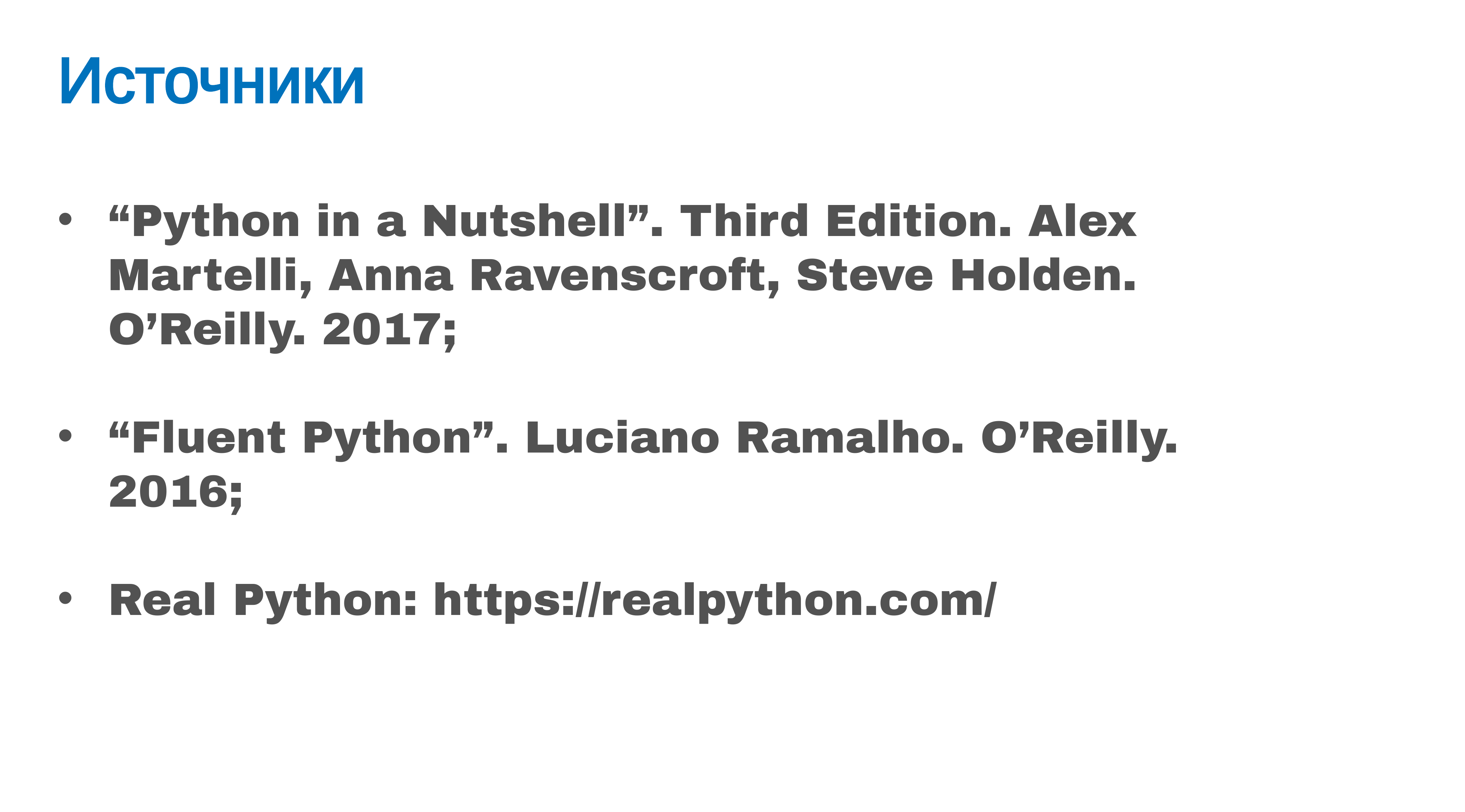

# Источники
“Python in a Nutshell”. Third Edition. Alex Martelli, Anna Ravenscroft, Steve Holden. O’Reilly. 2017;

“Fluent Python”. Luciano Ramalho. O’Reilly. 2016;

Real Python: https://realpython.com/
29